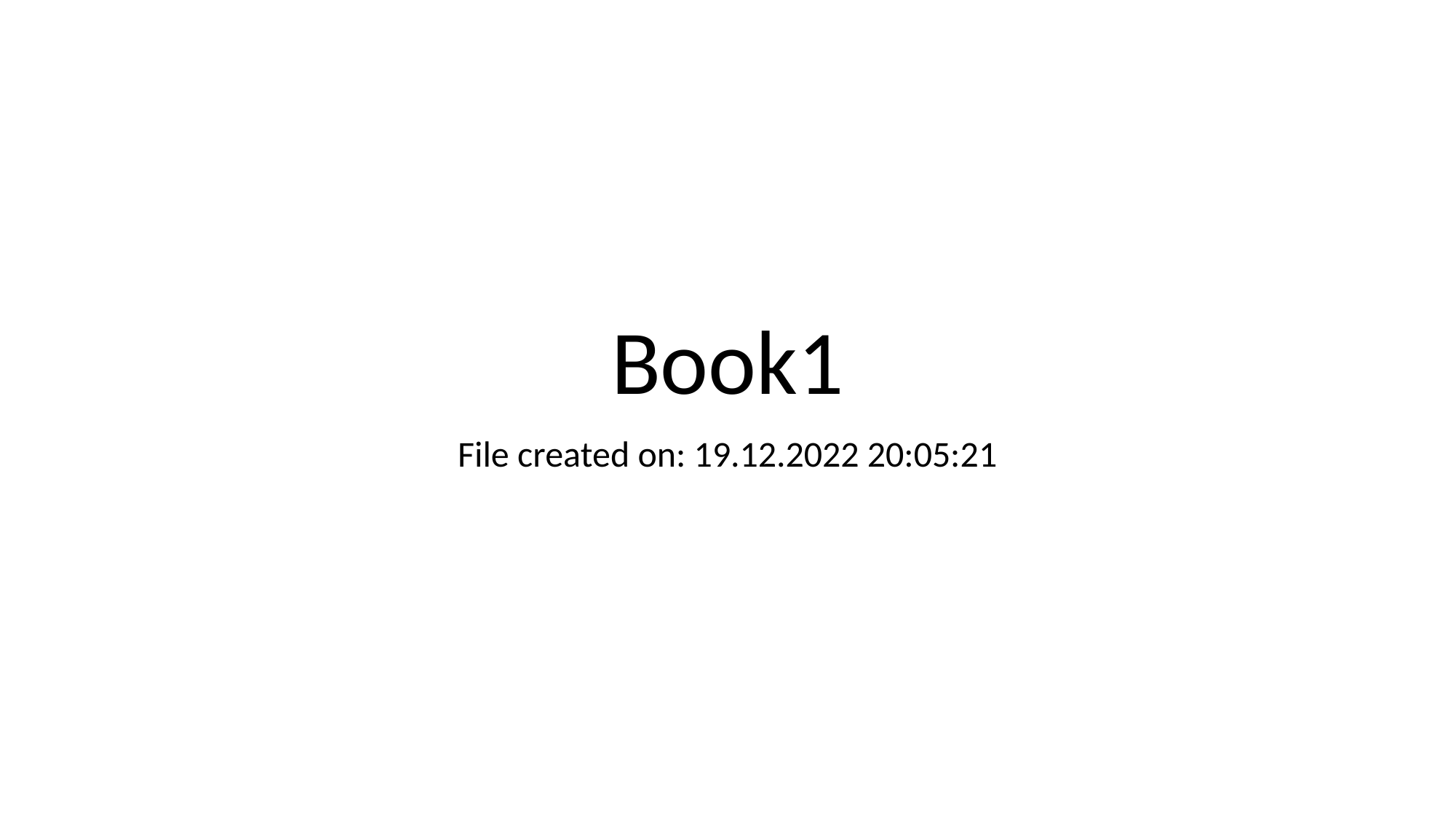

# Book1
File created on: 19.12.2022 20:05:21